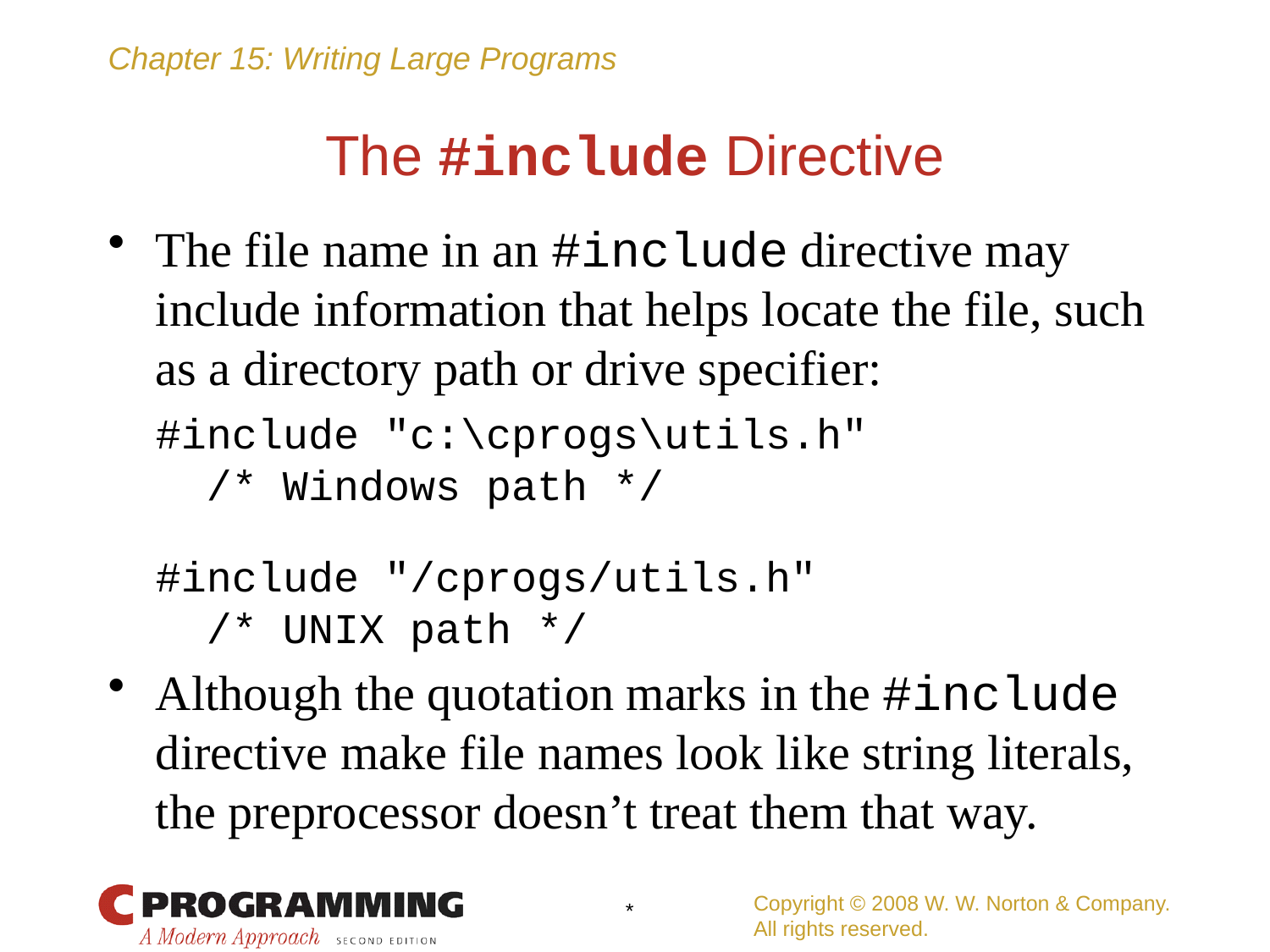

# The #include Directive
The file name in an #include directive may include information that helps locate the file, such as a directory path or drive specifier:
	#include "c:\cprogs\utils.h"
	  /* Windows path */

	#include "/cprogs/utils.h"
	  /* UNIX path */
Although the quotation marks in the #include directive make file names look like string literals, the preprocessor doesn’t treat them that way.
Copyright © 2008 W. W. Norton & Company.
All rights reserved.
*